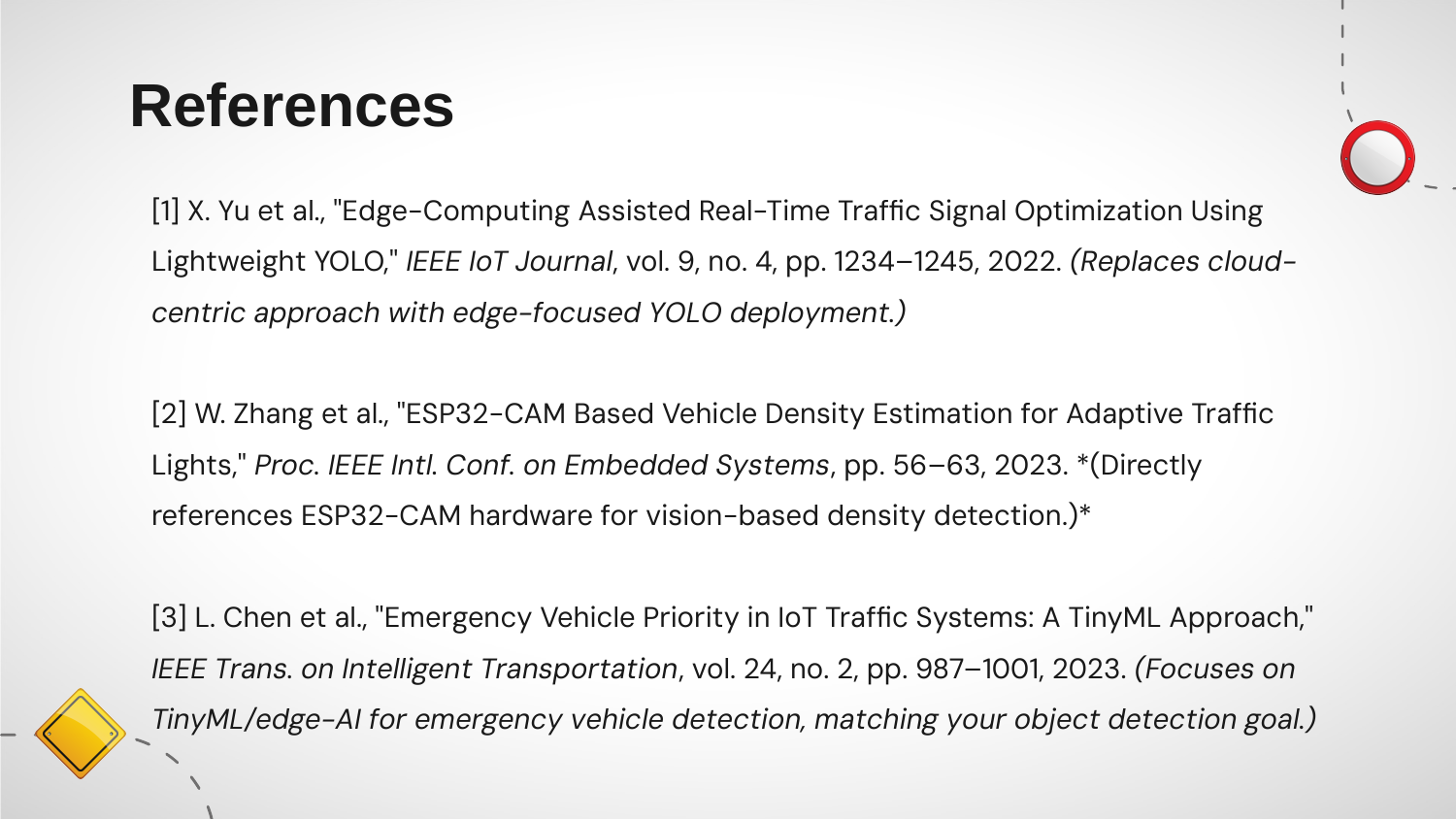

# References
[1] X. Yu et al., "Edge-Computing Assisted Real-Time Traffic Signal Optimization Using Lightweight YOLO," IEEE IoT Journal, vol. 9, no. 4, pp. 1234–1245, 2022. (Replaces cloud-centric approach with edge-focused YOLO deployment.)

[2] W. Zhang et al., "ESP32-CAM Based Vehicle Density Estimation for Adaptive Traffic Lights," Proc. IEEE Intl. Conf. on Embedded Systems, pp. 56–63, 2023. *(Directly references ESP32-CAM hardware for vision-based density detection.)*

[3] L. Chen et al., "Emergency Vehicle Priority in IoT Traffic Systems: A TinyML Approach," IEEE Trans. on Intelligent Transportation, vol. 24, no. 2, pp. 987–1001, 2023. (Focuses on TinyML/edge-AI for emergency vehicle detection, matching your object detection goal.)